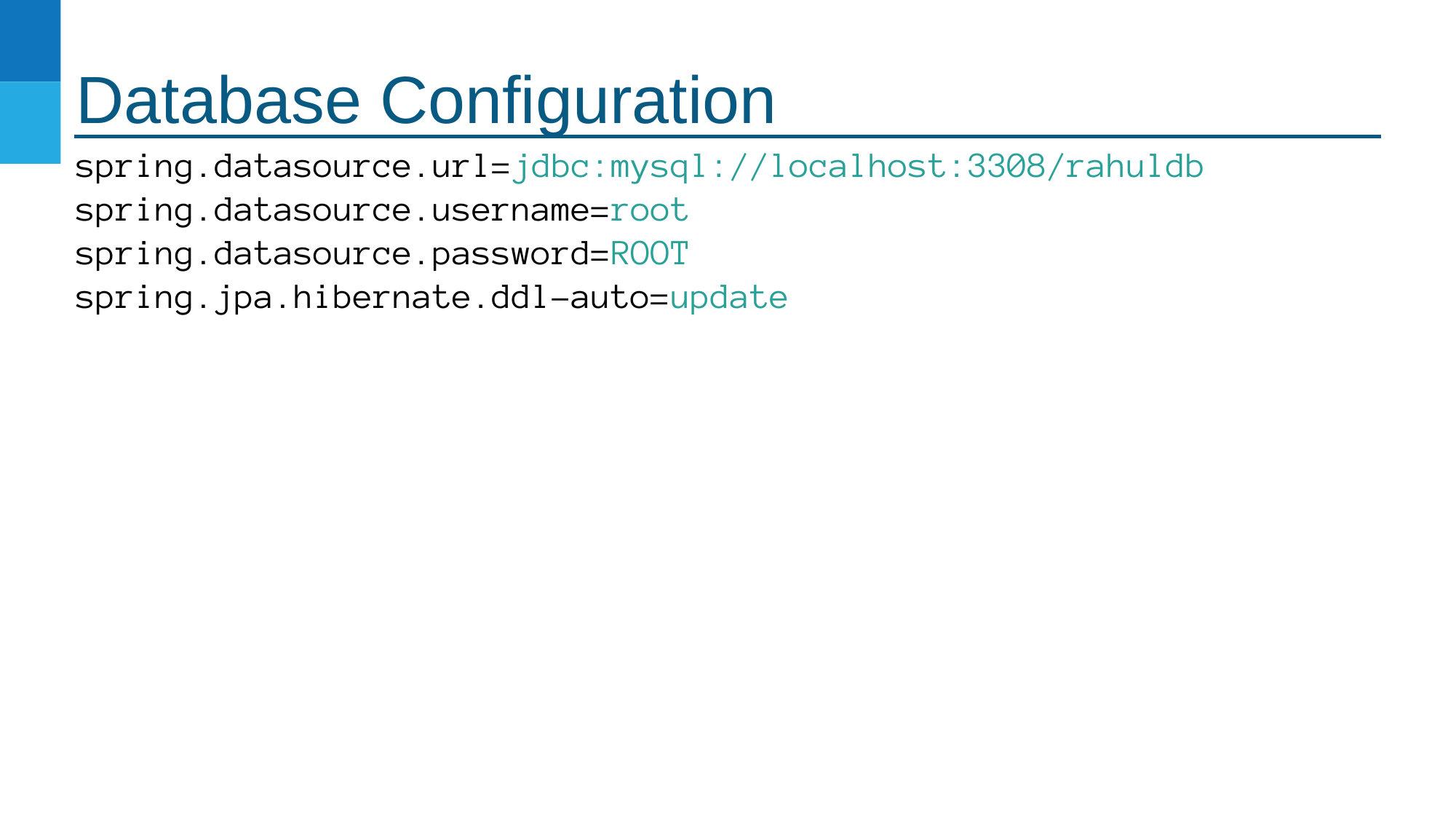

# Database Configuration
spring.datasource.url=jdbc:mysql://localhost:3308/rahuldb
spring.datasource.username=root
spring.datasource.password=ROOT
spring.jpa.hibernate.ddl-auto=update